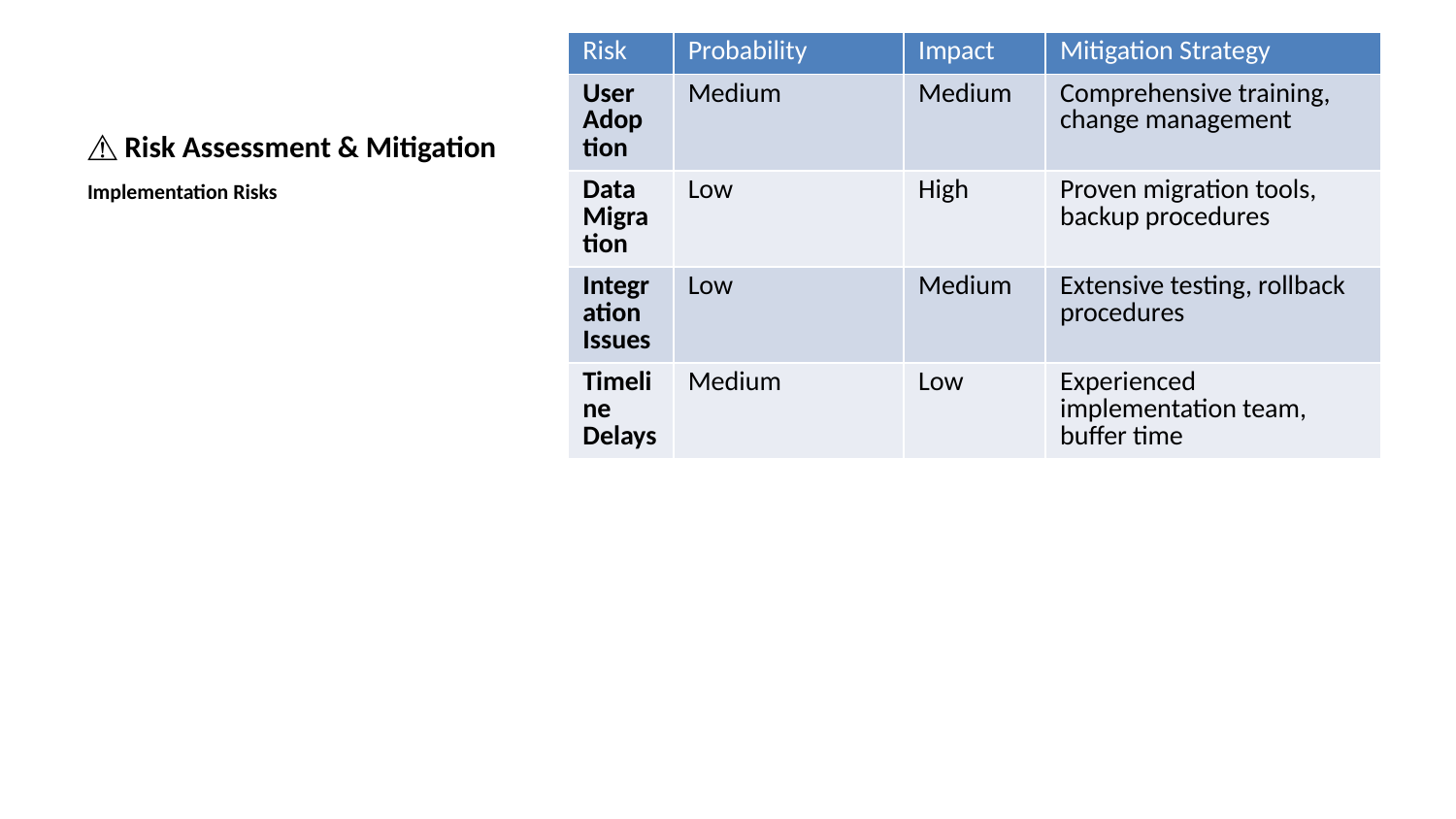

| Risk | Probability | Impact | Mitigation Strategy |
| --- | --- | --- | --- |
| User Adoption | Medium | Medium | Comprehensive training, change management |
| Data Migration | Low | High | Proven migration tools, backup procedures |
| Integration Issues | Low | Medium | Extensive testing, rollback procedures |
| Timeline Delays | Medium | Low | Experienced implementation team, buffer time |
# ⚠️ Risk Assessment & Mitigation
Implementation Risks